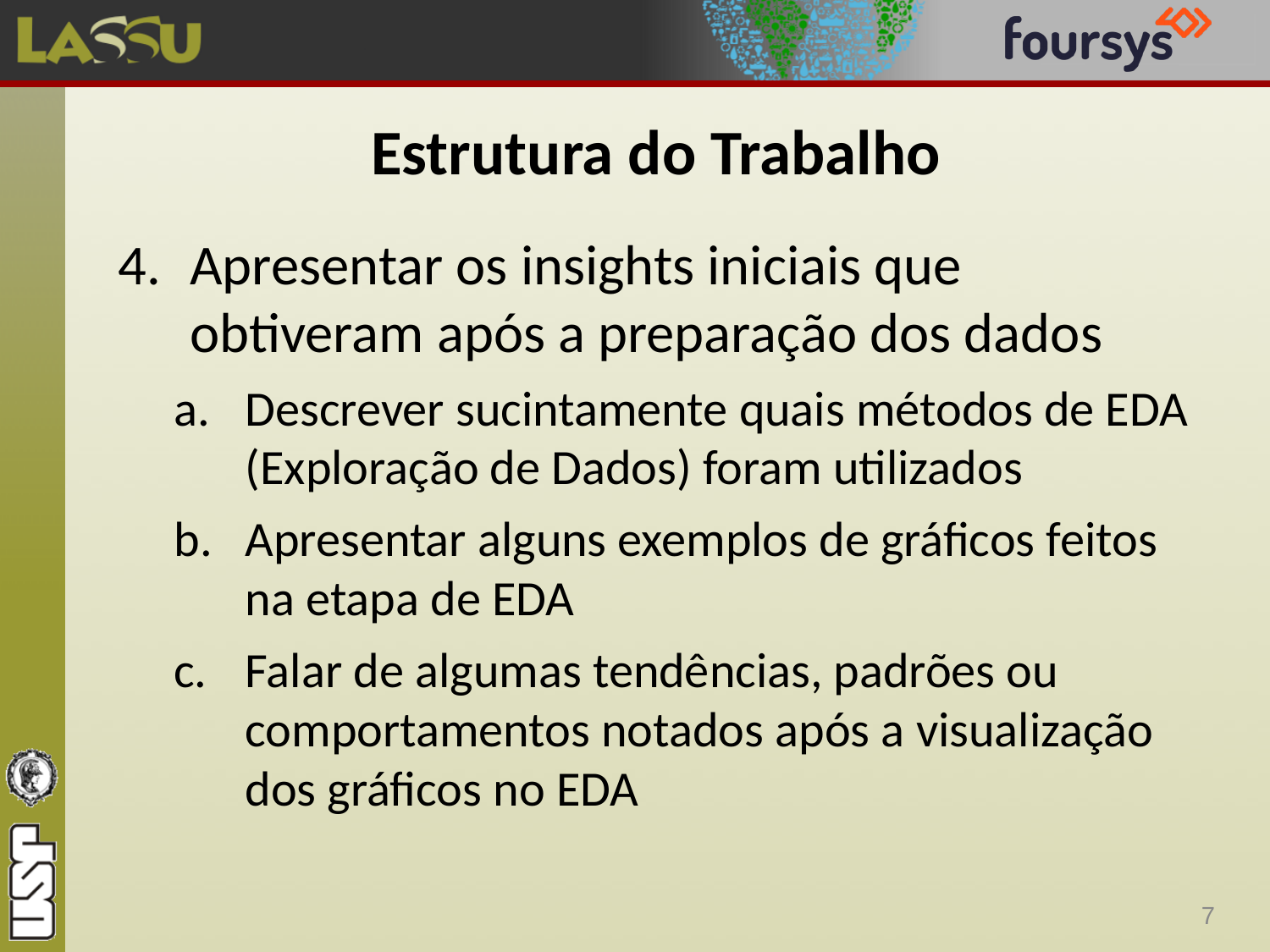

# Estrutura do Trabalho
Apresentar os insights iniciais que obtiveram após a preparação dos dados
Descrever sucintamente quais métodos de EDA (Exploração de Dados) foram utilizados
Apresentar alguns exemplos de gráficos feitos na etapa de EDA
Falar de algumas tendências, padrões ou comportamentos notados após a visualização dos gráficos no EDA
7